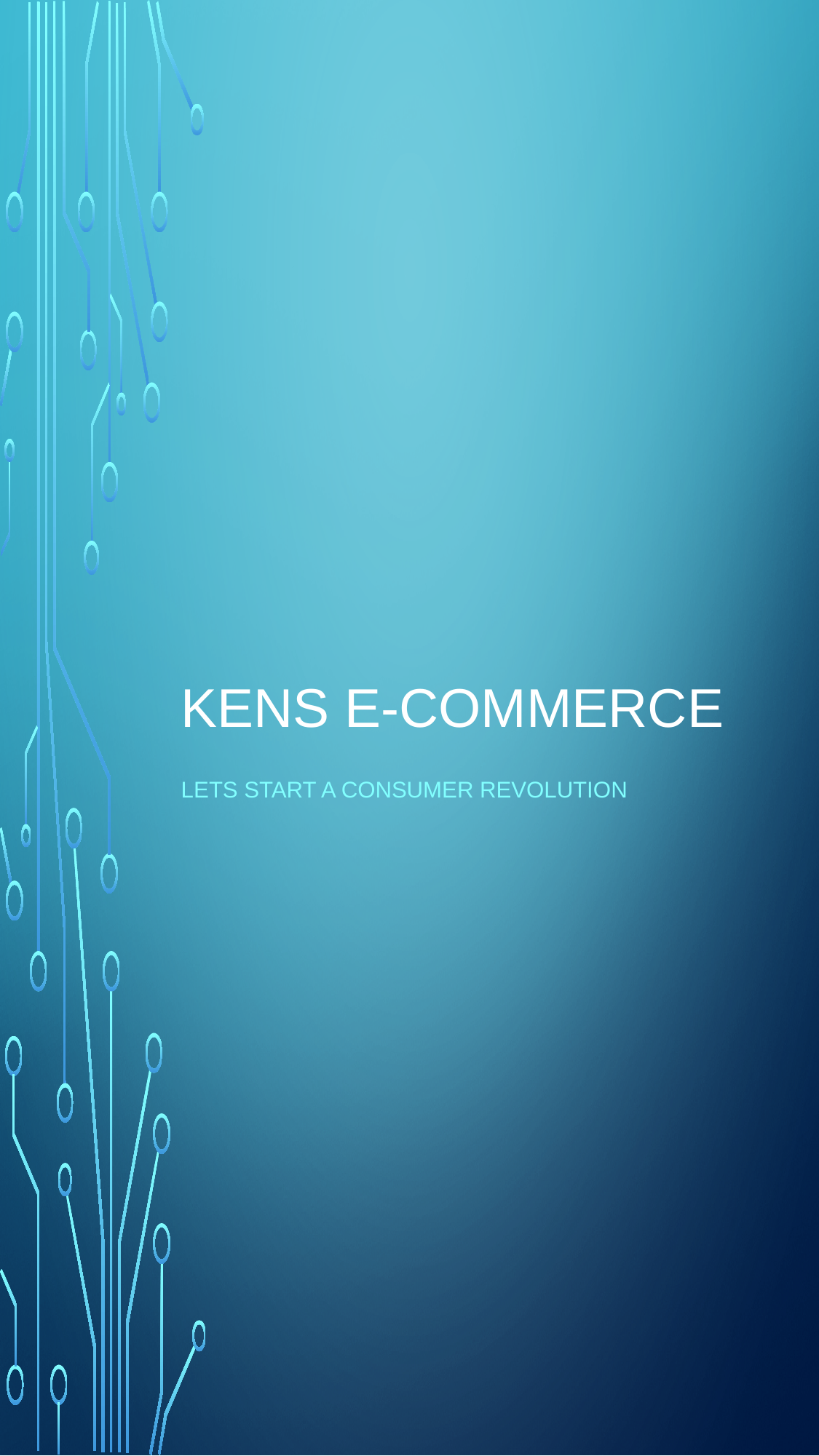

# Kens E-commerce
Lets start a Consumer revolution